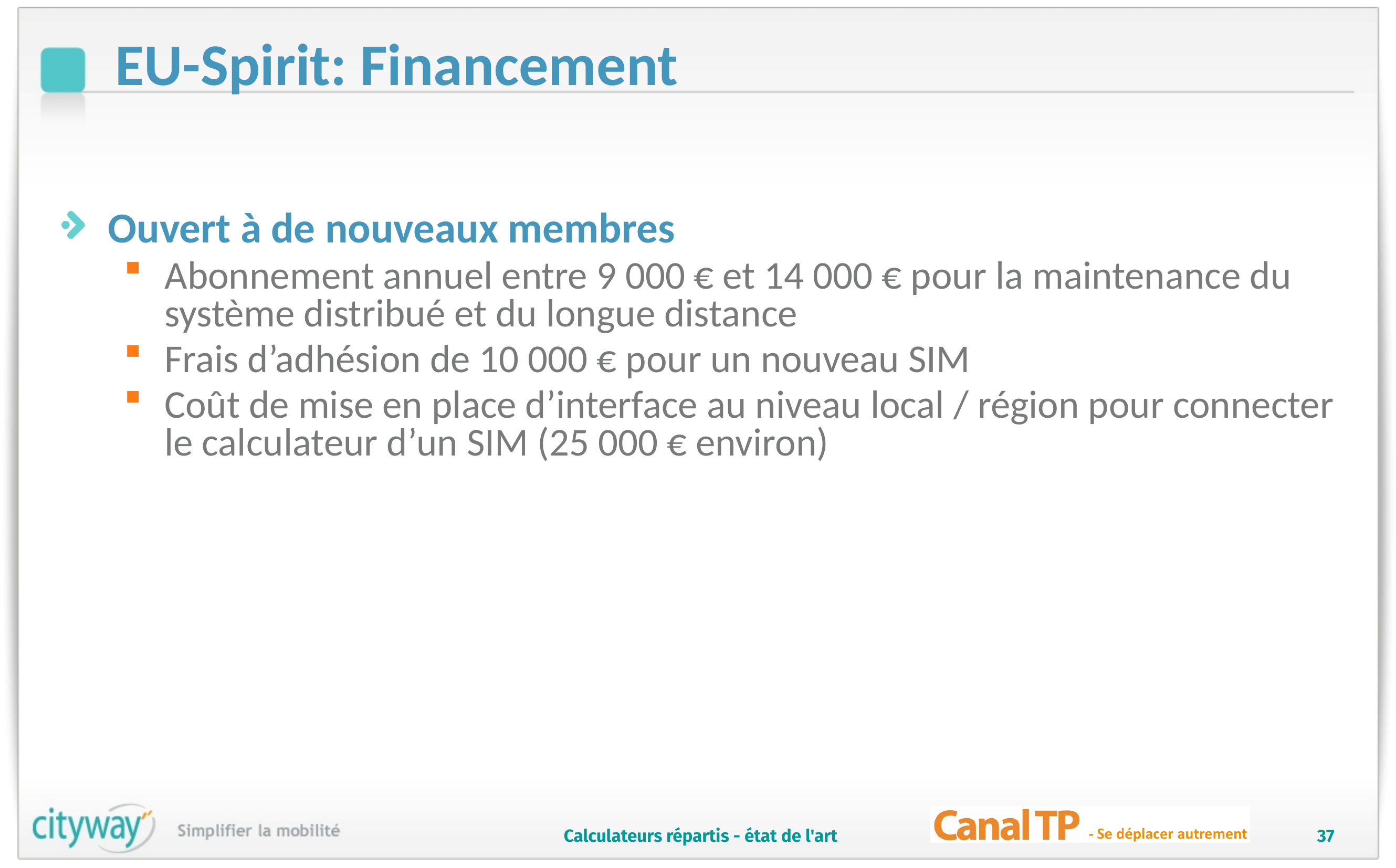

# EU-Spirit: Financement

Ouvert à de nouveaux membres
Abonnement annuel entre 9 000 € et 14 000 € pour la maintenance du système distribué et du longue distance
Frais d’adhésion de 10 000 € pour un nouveau SIM
Coût de mise en place d’interface au niveau local / région pour connecter le calculateur d’un SIM (25 000 € environ)

Calculateurs répartis - état de l'art
37